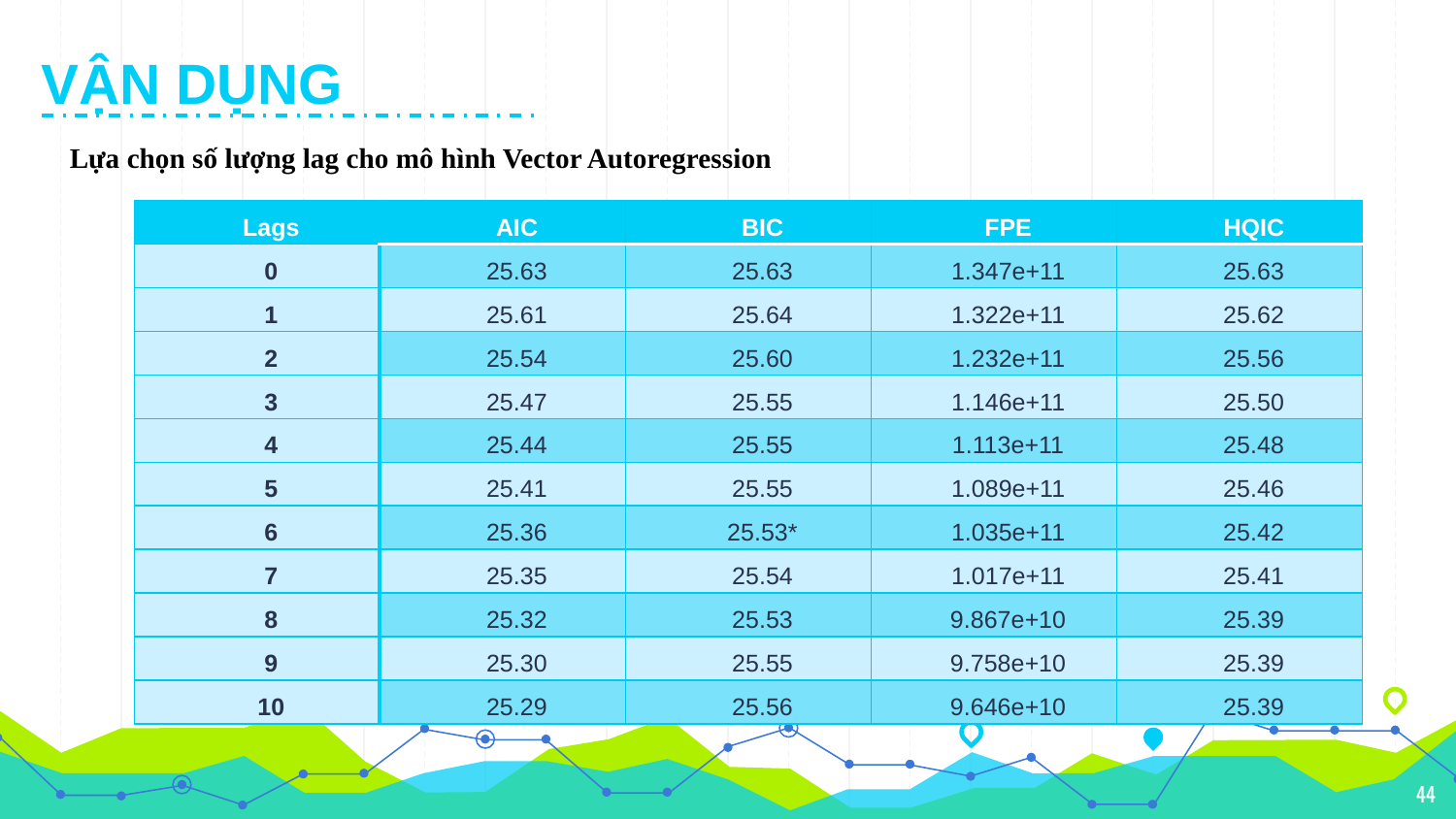

VẬN DỤNG
Lựa chọn số lượng lag cho mô hình Vector Autoregression
| Lags | AIC | BIC | FPE | HQIC |
| --- | --- | --- | --- | --- |
| 0 | 25.63 | 25.63 | 1.347e+11 | 25.63 |
| 1 | 25.61 | 25.64 | 1.322e+11 | 25.62 |
| 2 | 25.54 | 25.60 | 1.232e+11 | 25.56 |
| 3 | 25.47 | 25.55 | 1.146e+11 | 25.50 |
| 4 | 25.44 | 25.55 | 1.113e+11 | 25.48 |
| 5 | 25.41 | 25.55 | 1.089e+11 | 25.46 |
| 6 | 25.36 | 25.53\* | 1.035e+11 | 25.42 |
| 7 | 25.35 | 25.54 | 1.017e+11 | 25.41 |
| 8 | 25.32 | 25.53 | 9.867e+10 | 25.39 |
| 9 | 25.30 | 25.55 | 9.758e+10 | 25.39 |
| 10 | 25.29 | 25.56 | 9.646e+10 | 25.39 |
44